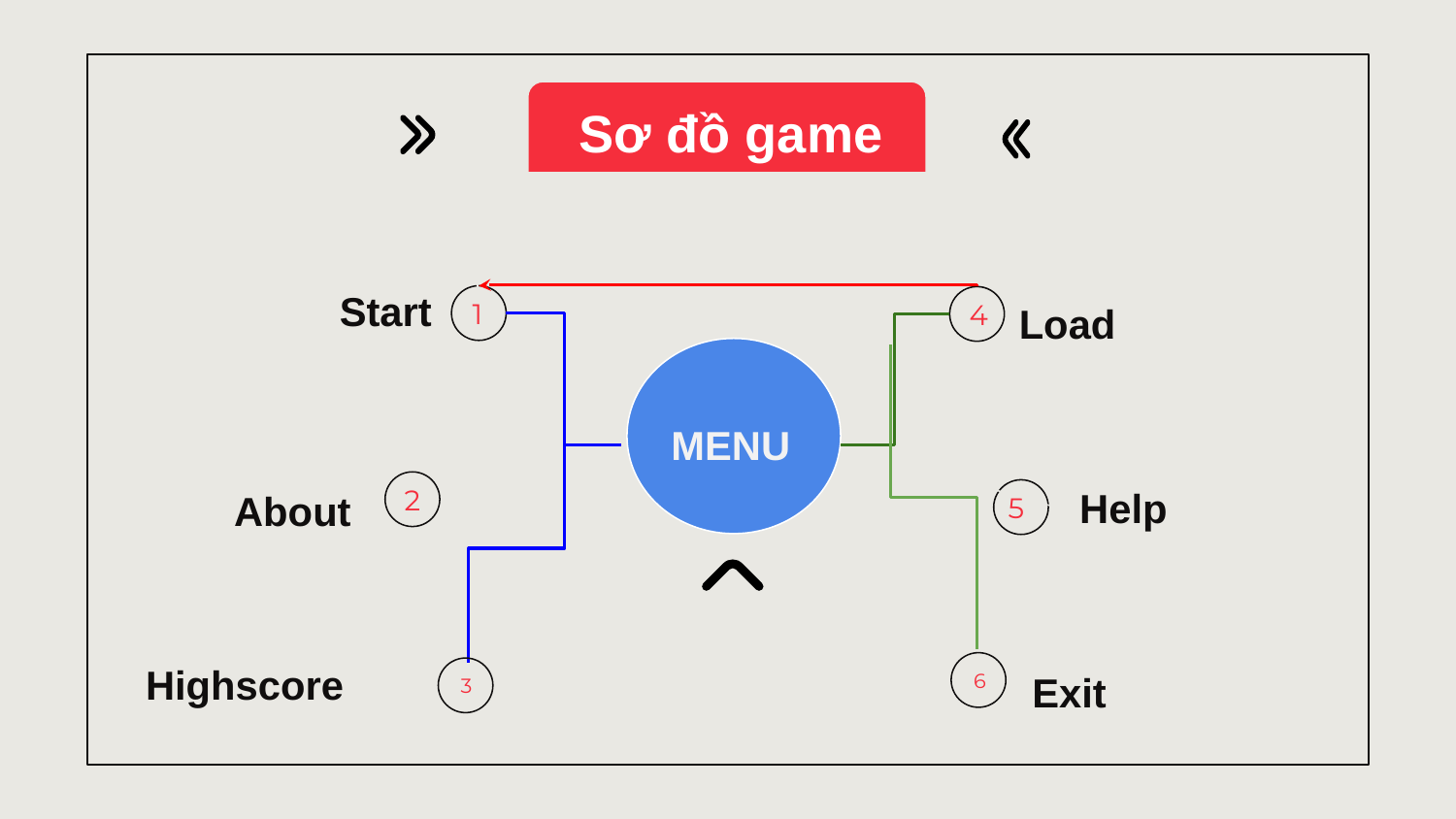

# Sơ đồ game

Start
Load

1
4

MENU
Help
About

2
5

Highscore
Exit
6
3